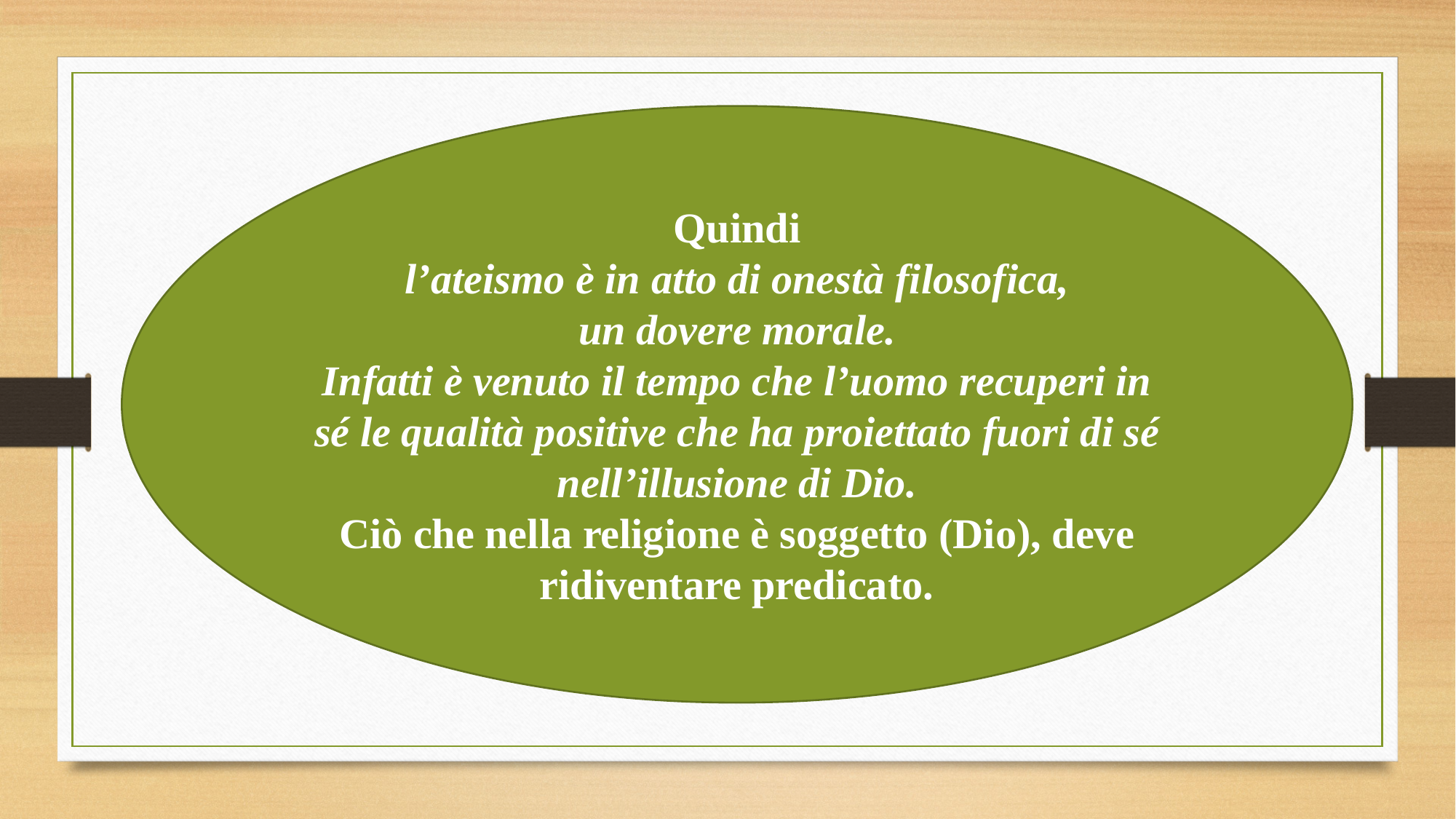

Quindi
l’ateismo è in atto di onestà filosofica,
un dovere morale.
Infatti è venuto il tempo che l’uomo recuperi in sé le qualità positive che ha proiettato fuori di sé
nell’illusione di Dio.
Ciò che nella religione è soggetto (Dio), deve ridiventare predicato.